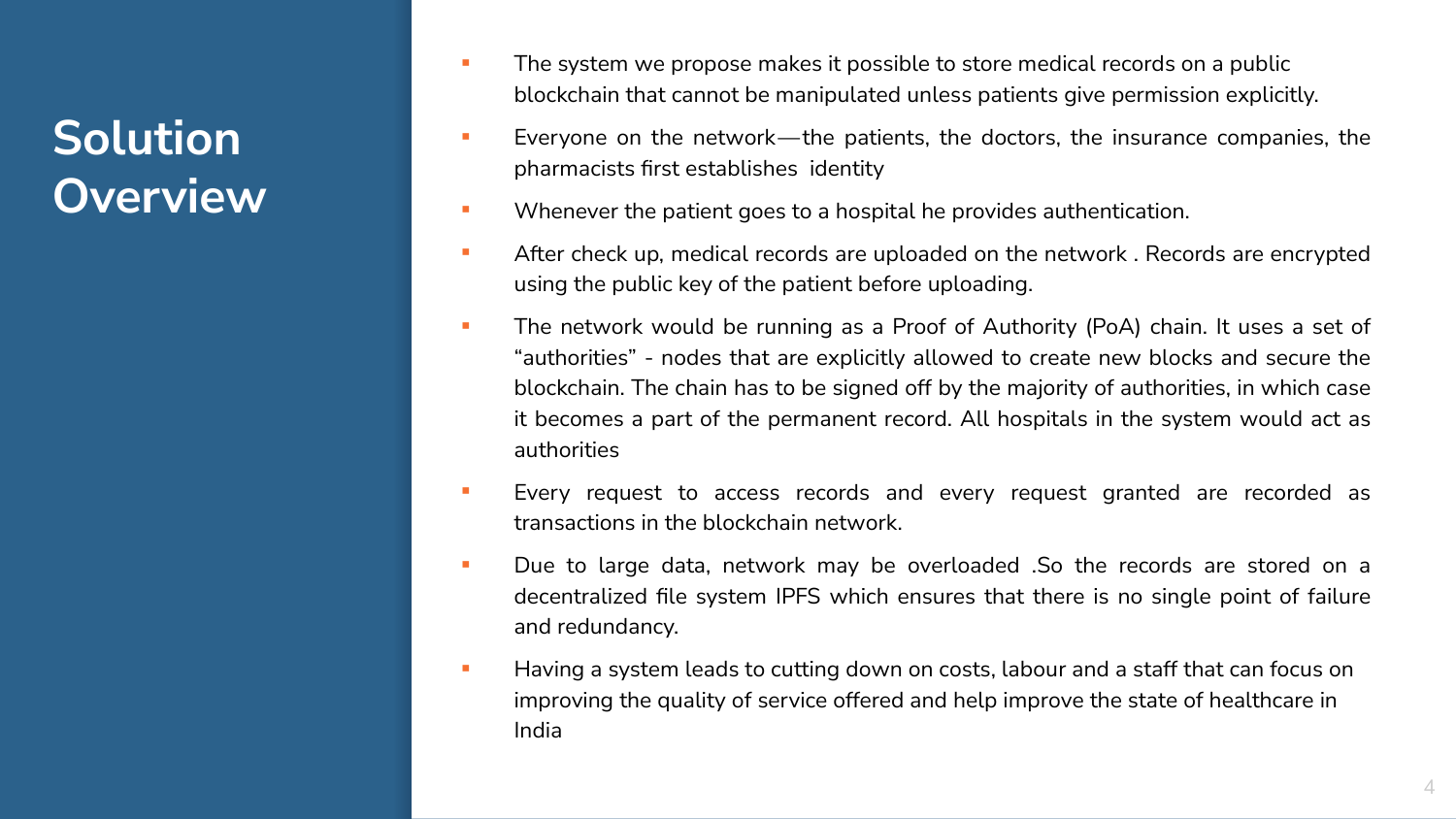

The system we propose makes it possible to store medical records on a public blockchain that cannot be manipulated unless patients give permission explicitly.
Everyone on the network — the patients, the doctors, the insurance companies, the pharmacists first establishes  identity
Whenever the patient goes to a hospital he provides authentication.
After check up, medical records are uploaded on the network . Records are encrypted using the public key of the patient before uploading.
The network would be running as a Proof of Authority (PoA) chain. It uses a set of “authorities” - nodes that are explicitly allowed to create new blocks and secure the blockchain. The chain has to be signed off by the majority of authorities, in which case it becomes a part of the permanent record. All hospitals in the system would act as authorities
Every request to access records and every request granted are recorded as transactions in the blockchain network.
Due to large data, network may be overloaded .So the records are stored on a decentralized file system IPFS which ensures that there is no single point of failure and redundancy.
Having a system leads to cutting down on costs, labour and a staff that can focus on improving the quality of service offered and help improve the state of healthcare in India

# Solution Overview
4